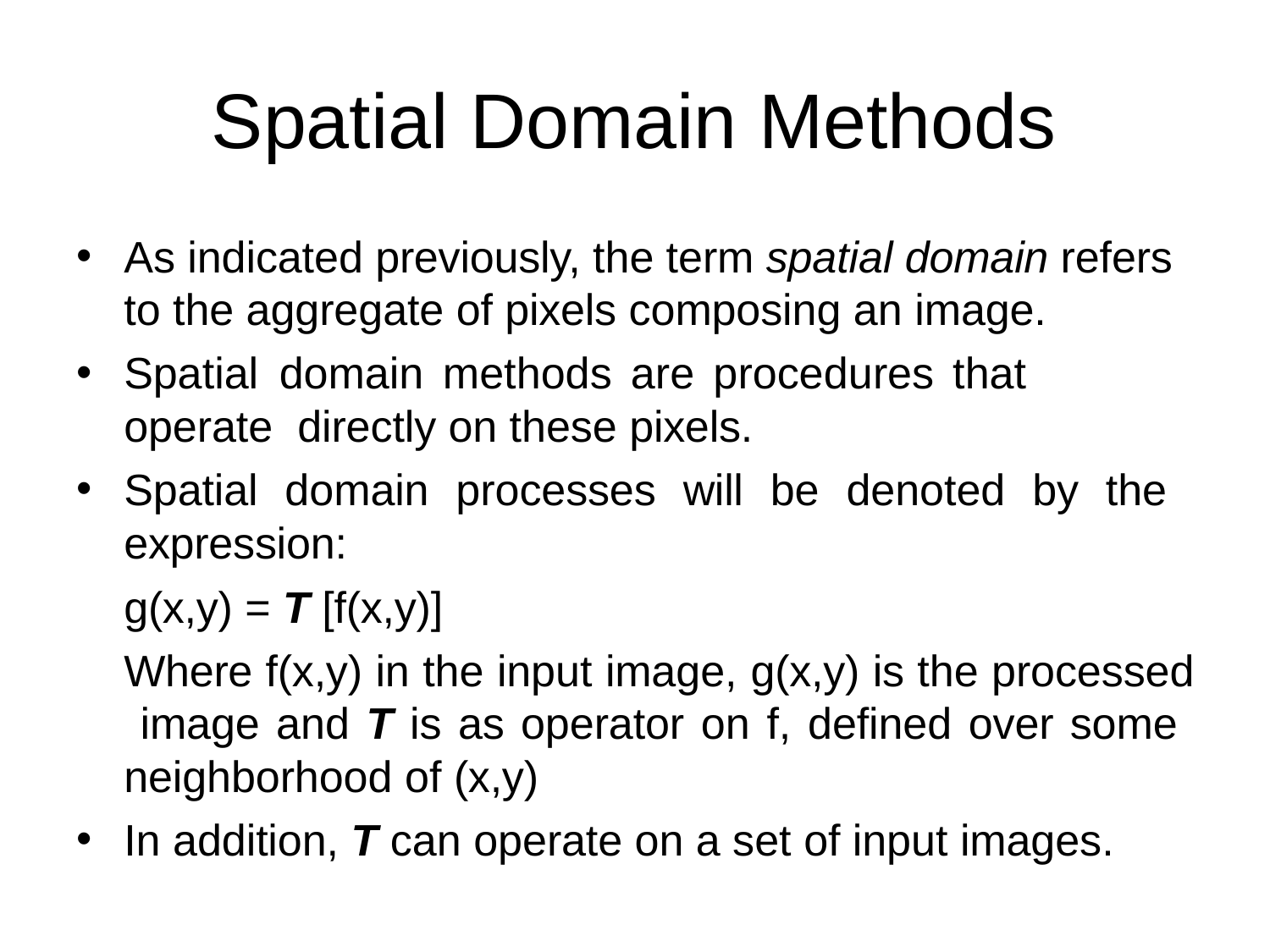

# Spatial Domain Methods
•
As indicated previously, the term spatial domain refers  to the aggregate of pixels composing an image.
Spatial	domain	methods	are	procedures	that	operate  directly on these pixels.
•
•
Spatial domain processes will be denoted by the  expression:
g(x,y) = T [f(x,y)]
Where f(x,y) in the input image, g(x,y) is the processed  image and T is as operator on f, defined over some  neighborhood of (x,y)
In addition, T can operate on a set of input images.
•